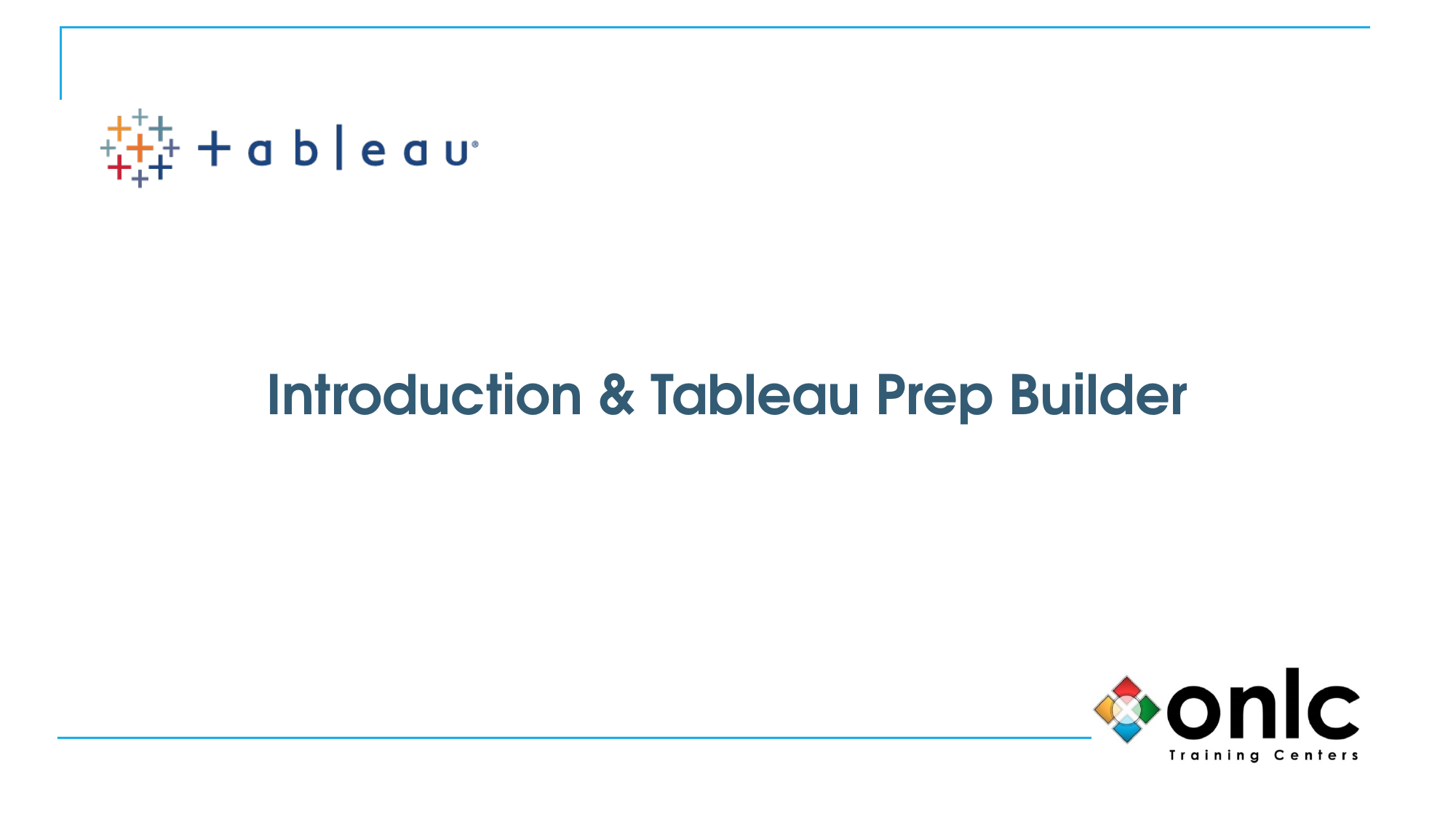

28
# Introduction & Tableau Prep Builder